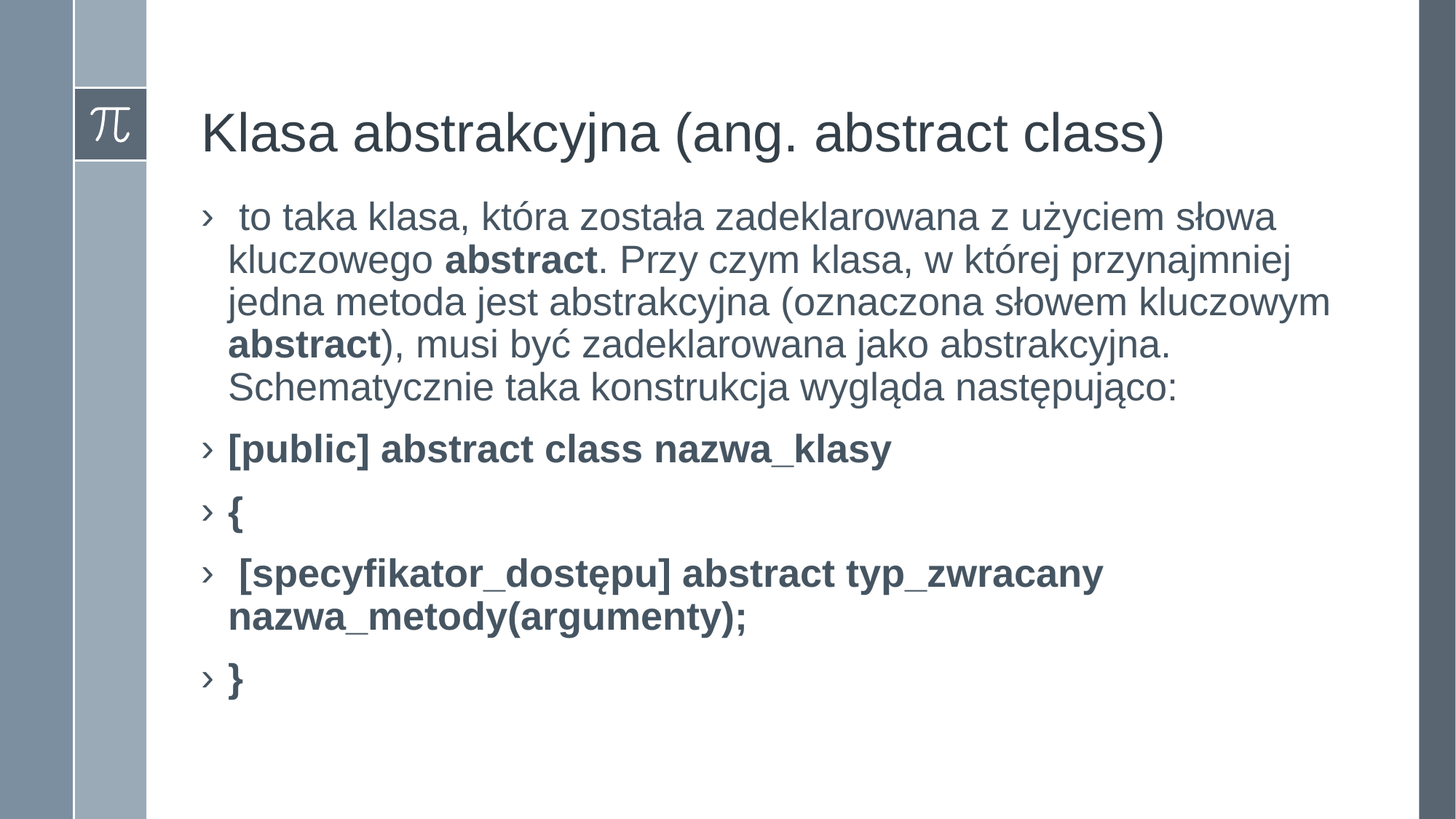

# Klasa abstrakcyjna (ang. abstract class)
 to taka klasa, która została zadeklarowana z użyciem słowa kluczowego abstract. Przy czym klasa, w której przynajmniej jedna metoda jest abstrakcyjna (oznaczona słowem kluczowym abstract), musi być zadeklarowana jako abstrakcyjna. Schematycznie taka konstrukcja wygląda następująco:
[public] abstract class nazwa_klasy
{
 [specyfikator_dostępu] abstract typ_zwracany nazwa_metody(argumenty);
}